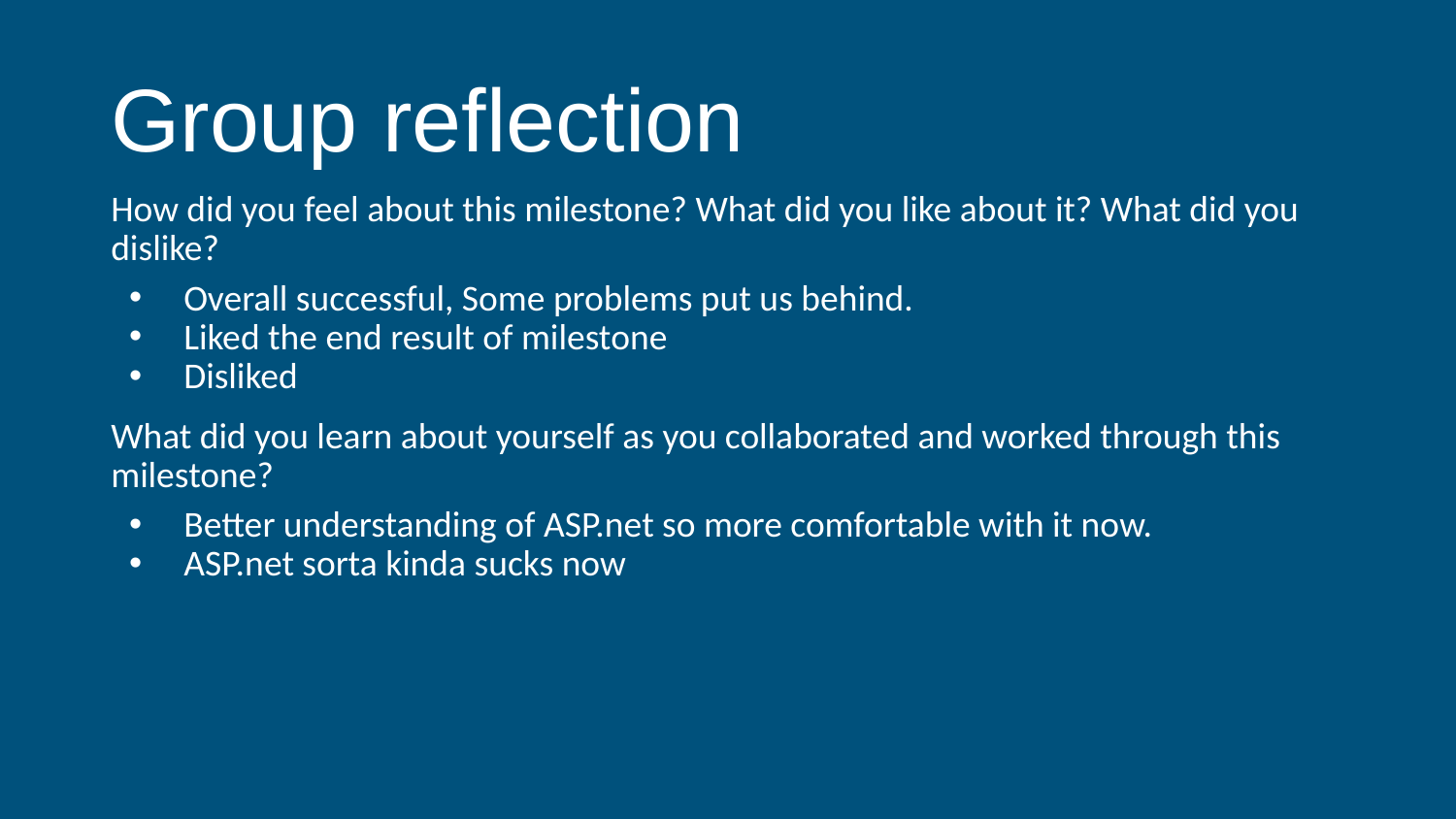

# Group reflection
How did you feel about this milestone? What did you like about it? What did you dislike?
Overall successful, Some problems put us behind.
Liked the end result of milestone
Disliked
What did you learn about yourself as you collaborated and worked through this milestone?
Better understanding of ASP.net so more comfortable with it now.
ASP.net sorta kinda sucks now